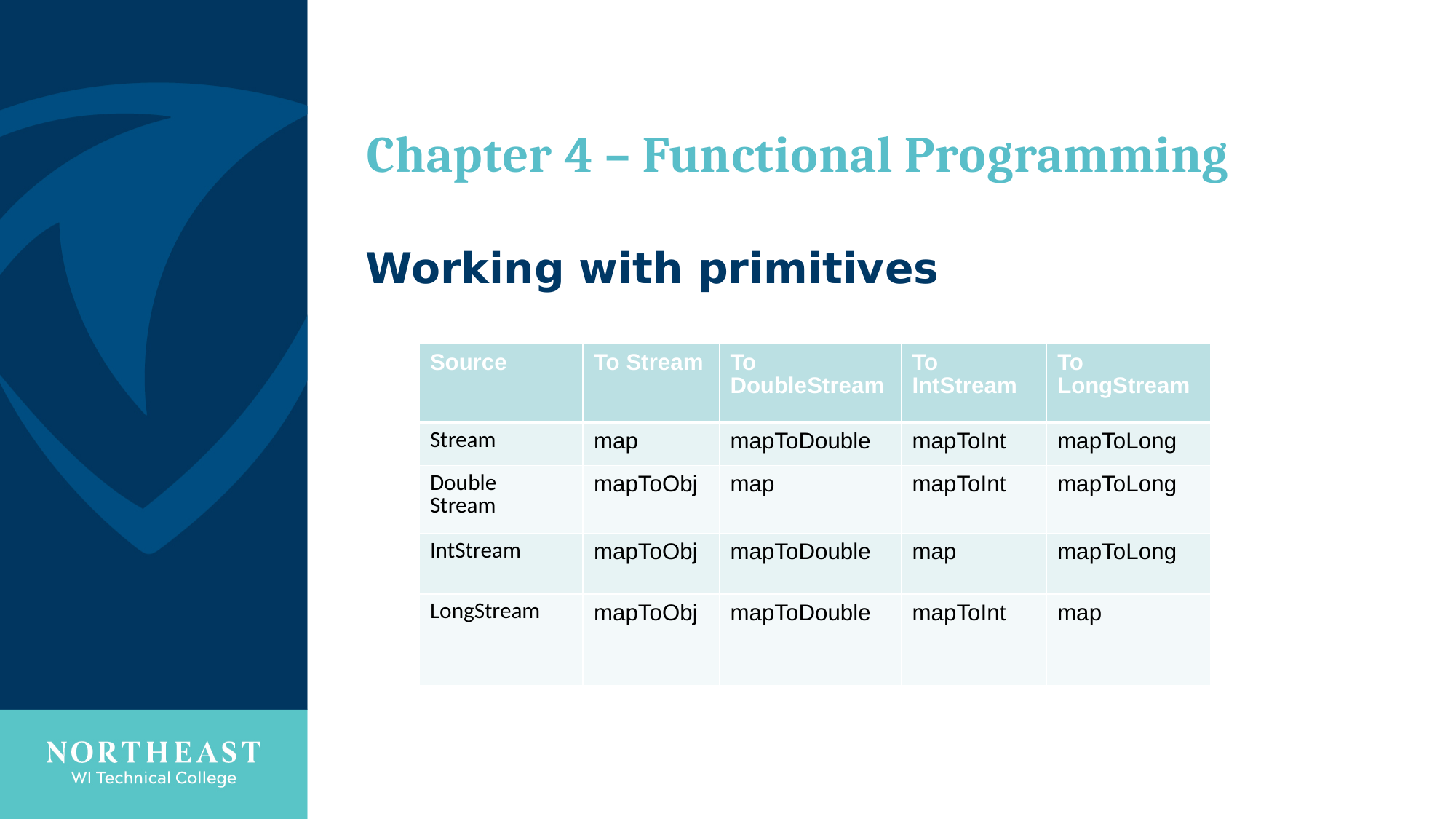

# Chapter 4 – Functional Programming
Working with primitives
| Source | To Stream | To DoubleStream | To IntStream | To LongStream |
| --- | --- | --- | --- | --- |
| Stream | map | mapToDouble | mapToInt | mapToLong |
| Double Stream | mapToObj | map | mapToInt | mapToLong |
| IntStream | mapToObj | mapToDouble | map | mapToLong |
| LongStream | mapToObj | mapToDouble | mapToInt | map |